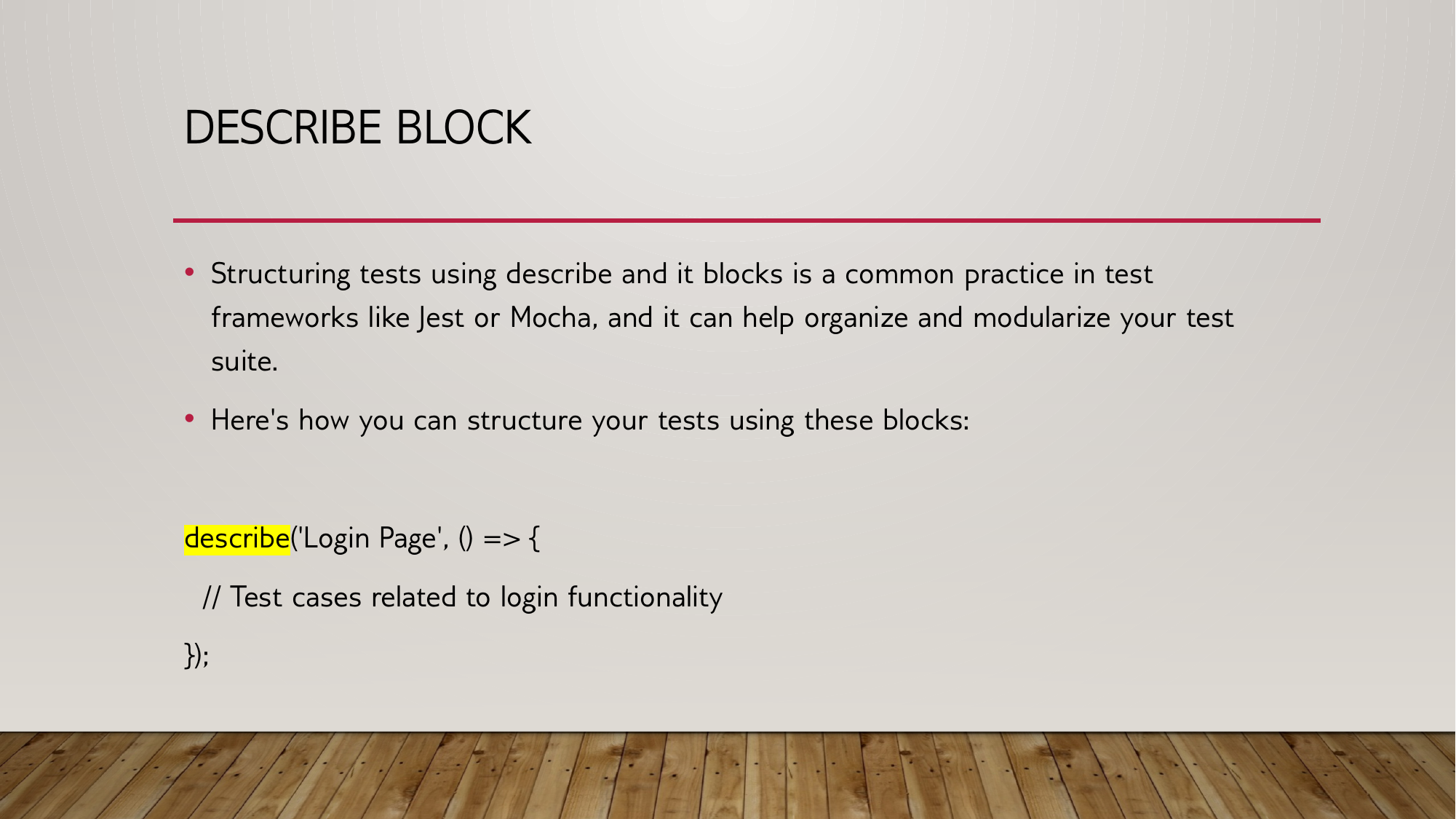

# Describe Block
Structuring tests using describe and it blocks is a common practice in test frameworks like Jest or Mocha, and it can help organize and modularize your test suite.
Here's how you can structure your tests using these blocks:

describe('Login Page', () => {
  // Test cases related to login functionality
});